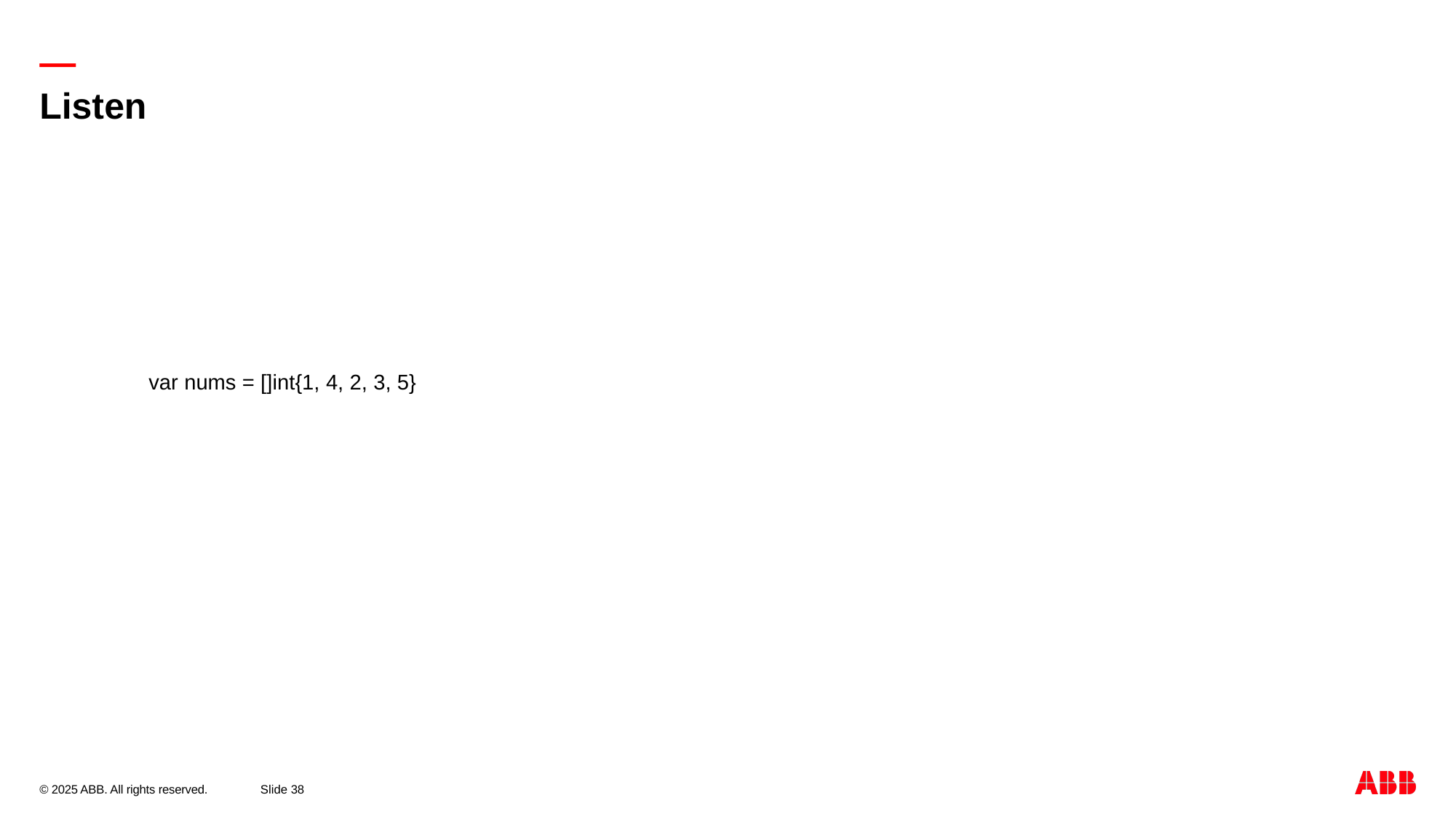

# Listen

	var nums = []int{1, 4, 2, 3, 5}

September 9, 2025
Slide 38